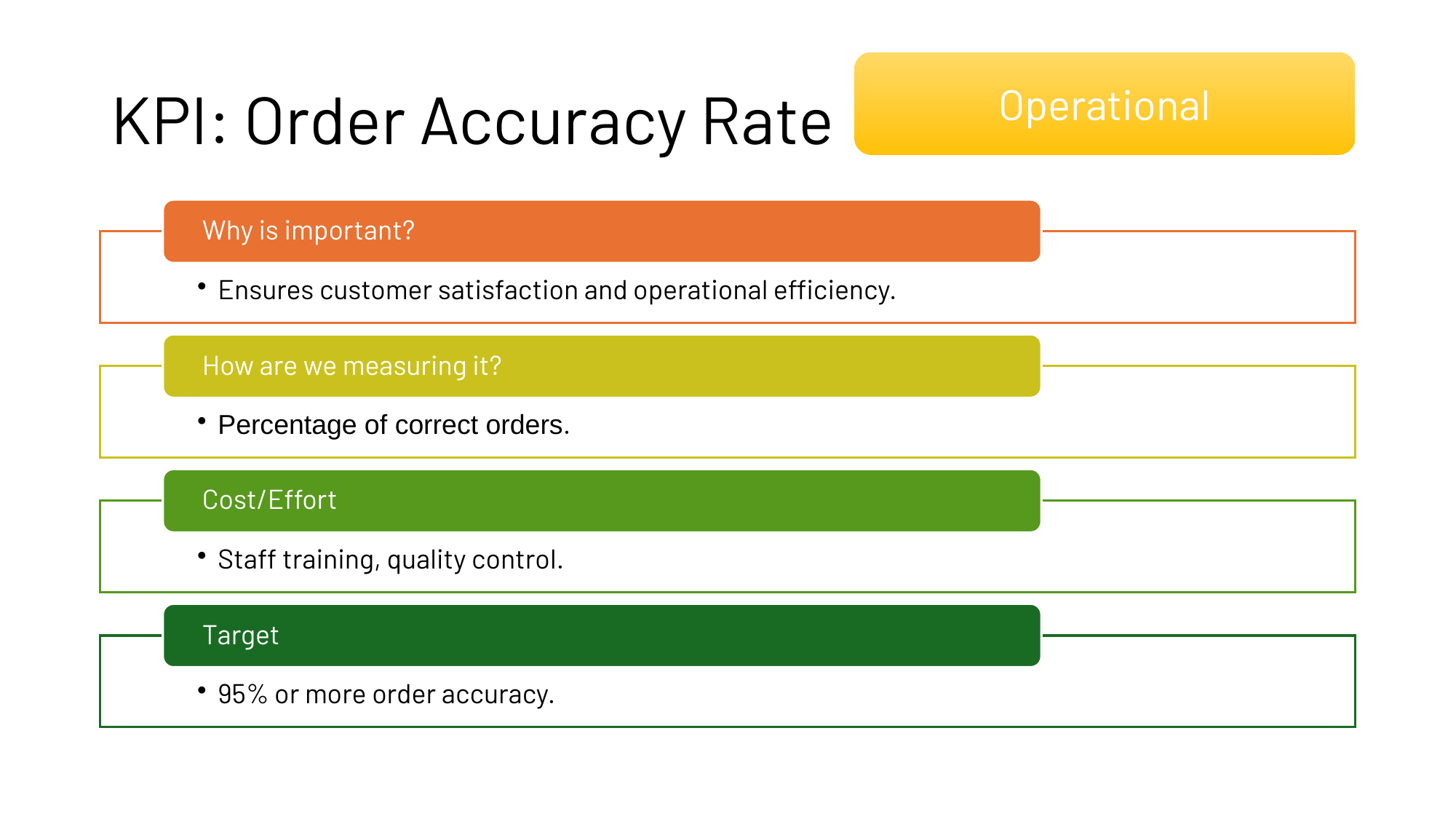

# KPI: Order Accuracy Rate
Operational
Ensures customer satisfaction and operational efficiency.
Why is important?
Percentage of correct orders.
How are we measuring it?
Staff training, quality control.
Cost/Effort
95% or more order accuracy.
Target